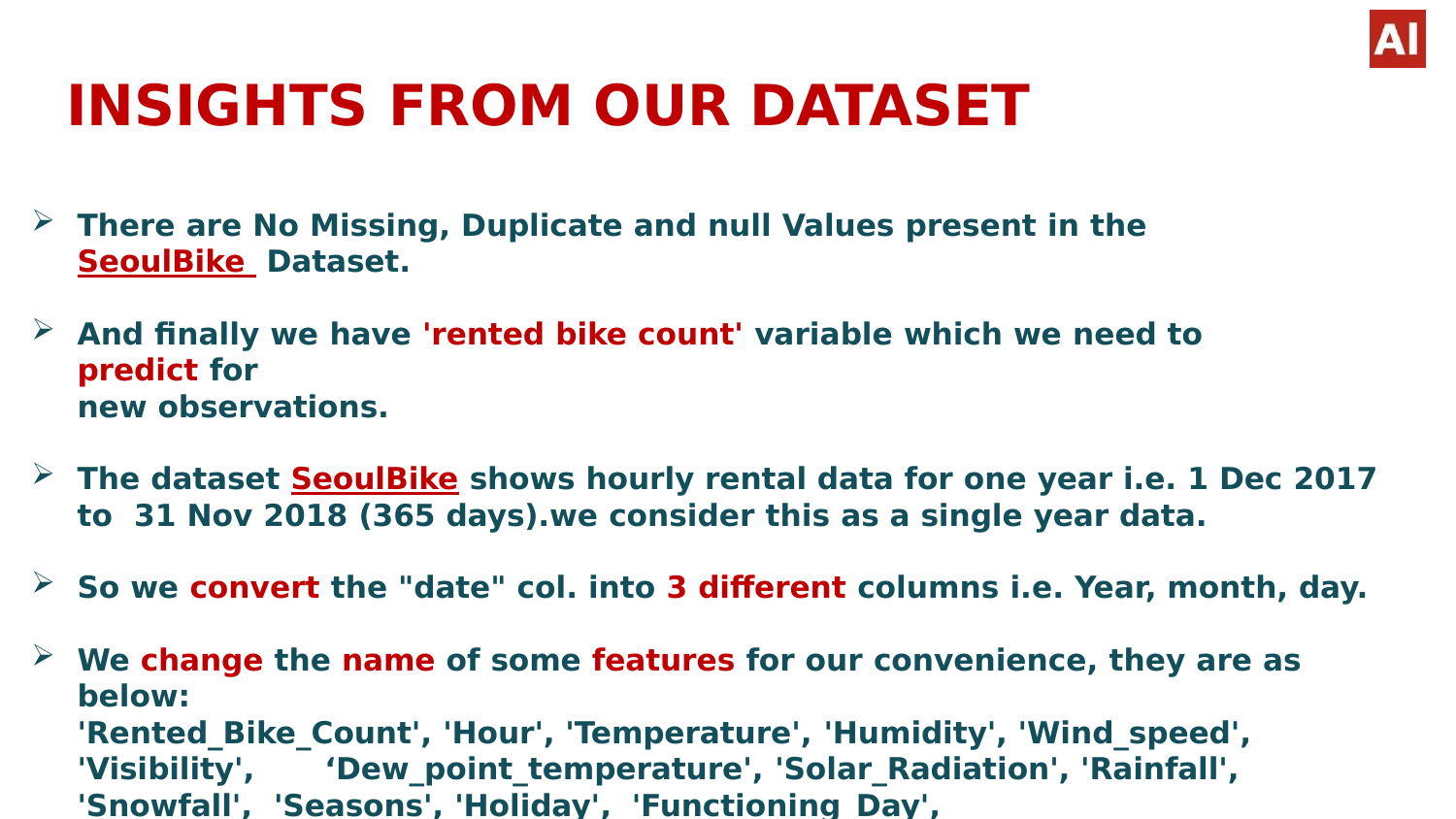

# INSIGHTS FROM OUR DATASET
There are No Missing, Duplicate and null Values present in the SeoulBike  Dataset.

And ﬁnally we have 'rented bike count' variable which we need to predict for
new observations.

The dataset SeoulBike shows hourly rental data for one year i.e. 1 Dec 2017 to  31 Nov 2018 (365 days).we consider this as a single year data.

So we convert the "date" col. into 3 different columns i.e. Year, month, day.

We change the name of some features for our convenience, they are as below:
'Rented_Bike_Count', 'Hour', 'Temperature', 'Humidity', 'Wind_speed',
'Visibility',	‘Dew_point_temperature', 'Solar_Radiation', 'Rainfall', 'Snowfall',  'Seasons', 'Holiday', 'Functioning_Day', 'month','weekdays_weekend’.